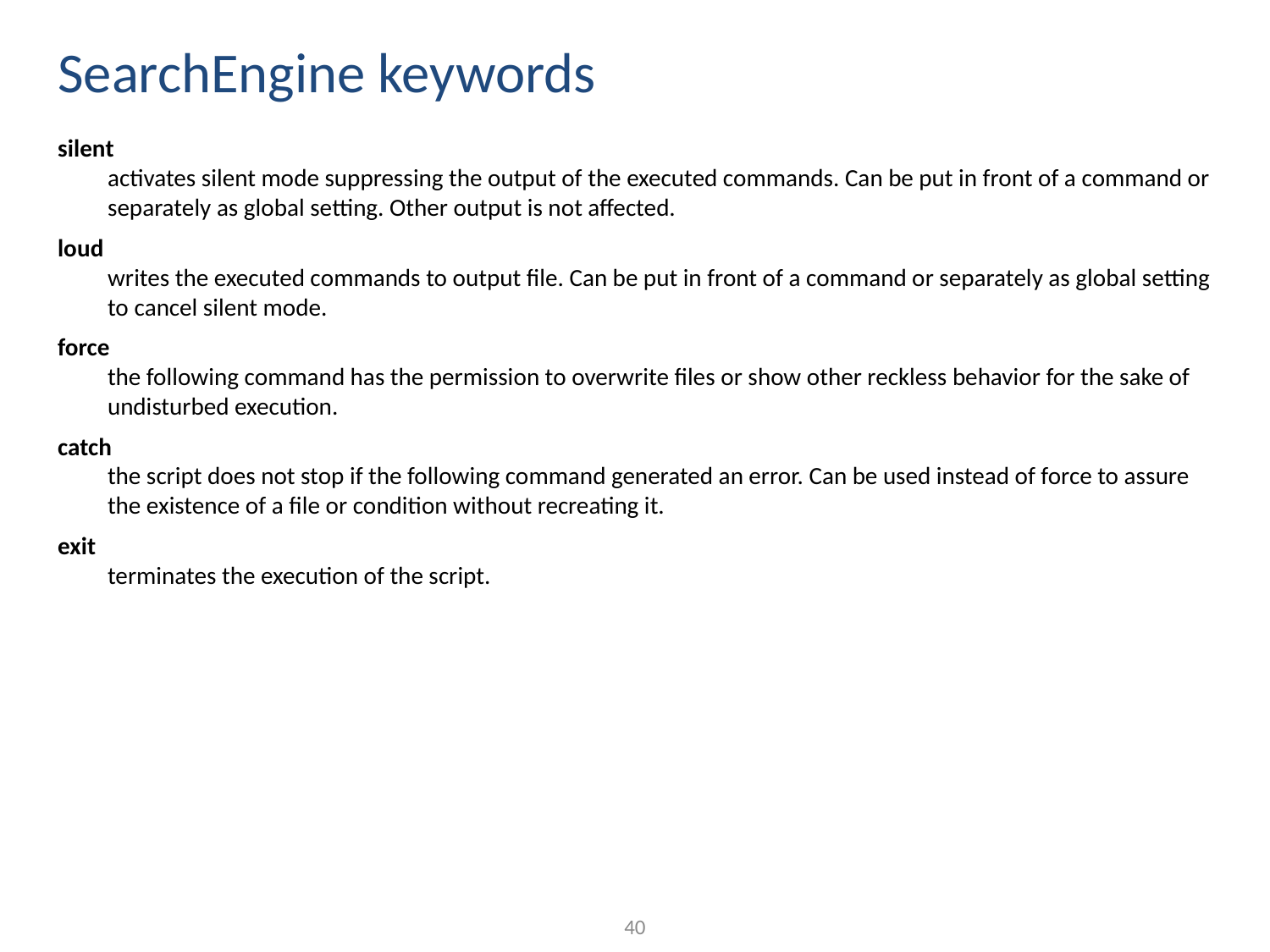

# SearchEngine keywords
silent
activates silent mode suppressing the output of the executed commands. Can be put in front of a command or separately as global setting. Other output is not affected.
loud
writes the executed commands to output file. Can be put in front of a command or separately as global setting to cancel silent mode.
force
the following command has the permission to overwrite files or show other reckless behavior for the sake of undisturbed execution.
catch
the script does not stop if the following command generated an error. Can be used instead of force to assure the existence of a file or condition without recreating it.
exit
terminates the execution of the script.
40